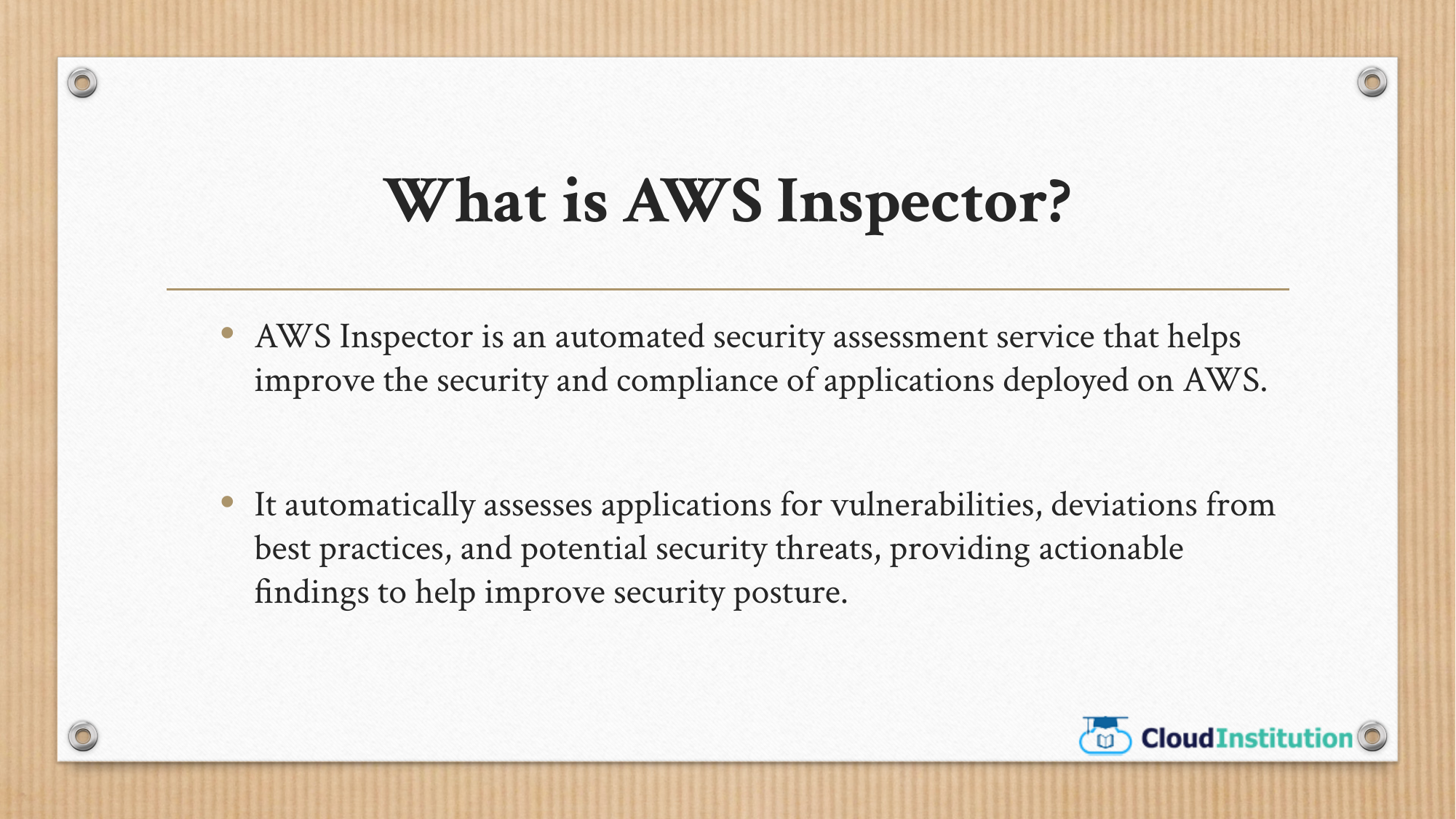

# What is AWS Inspector?
AWS Inspector is an automated security assessment service that helps improve the security and compliance of applications deployed on AWS.

It automatically assesses applications for vulnerabilities, deviations from best practices, and potential security threats, providing actionable findings to help improve security posture.